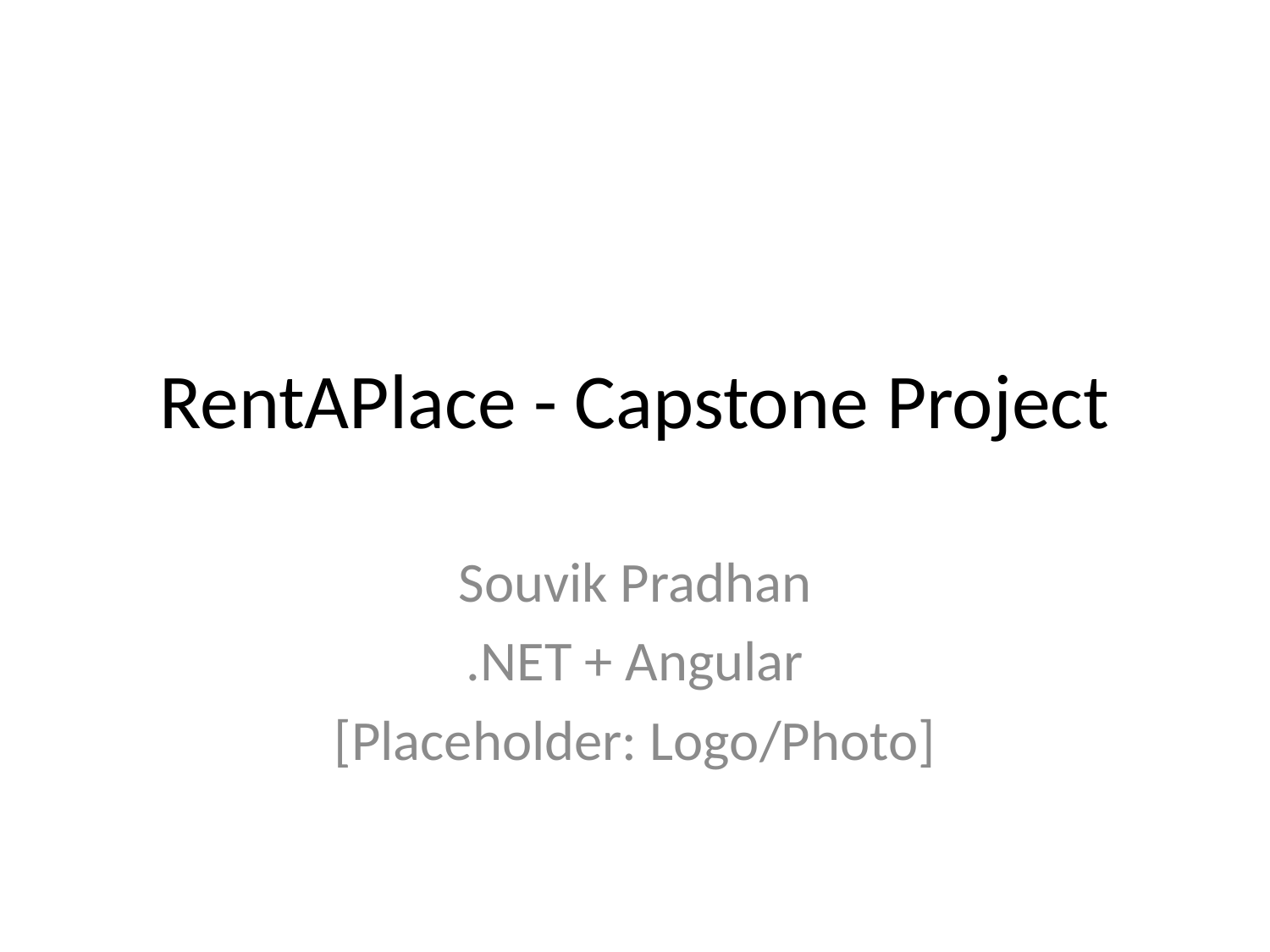

# RentAPlace - Capstone Project
Souvik Pradhan
.NET + Angular
[Placeholder: Logo/Photo]